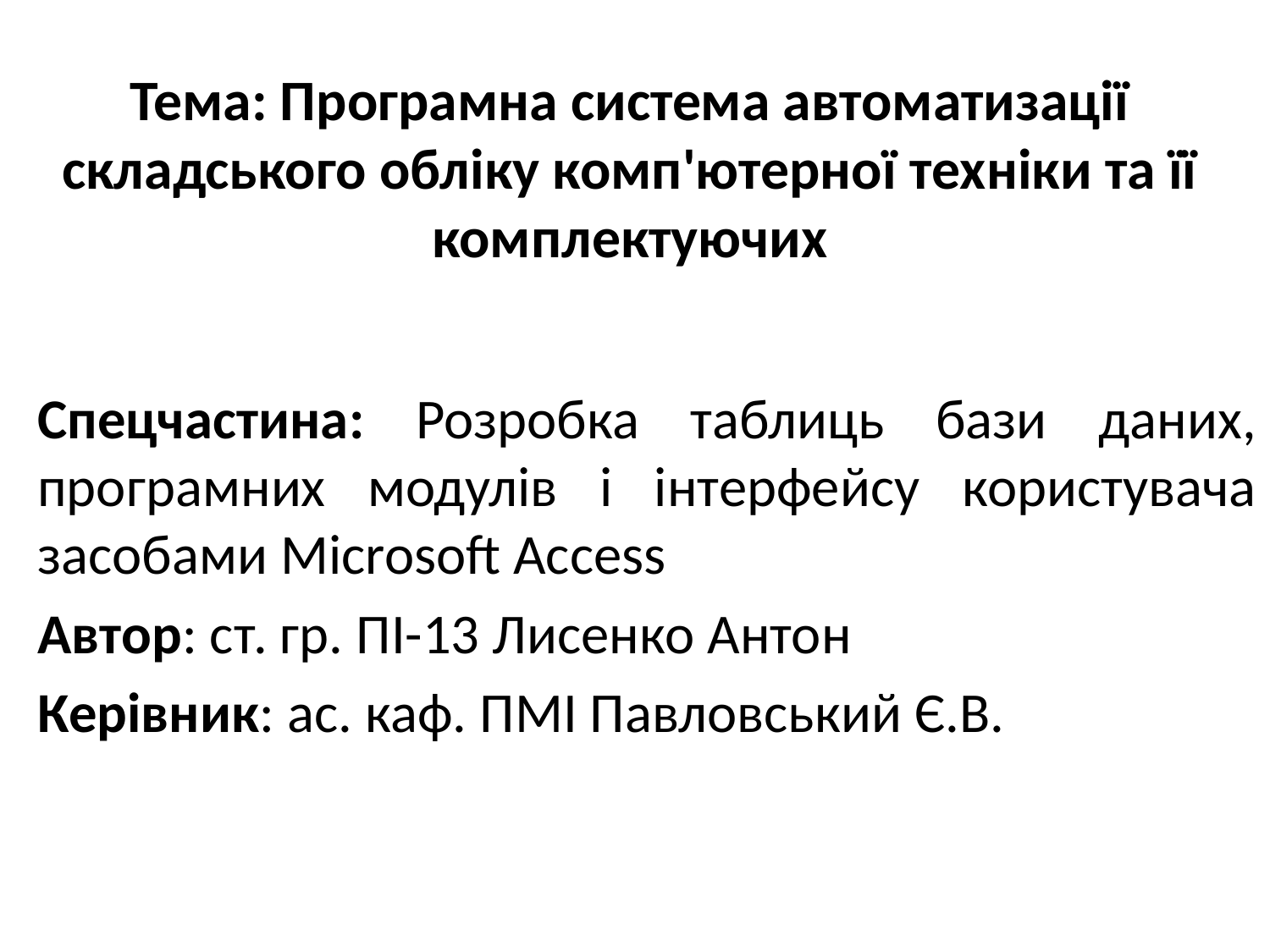

# Тема: Програмна система автоматизації складського обліку комп'ютерної техніки та її комплектуючих
Спецчастина: Розробка таблиць бази даних, програмних модулів і інтерфейсу користувача засобами Microsoft Access
Автор: ст. гр. ПІ-13 Лисенко Антон
Керівник: ас. каф. ПМІ Павловський Є.В.